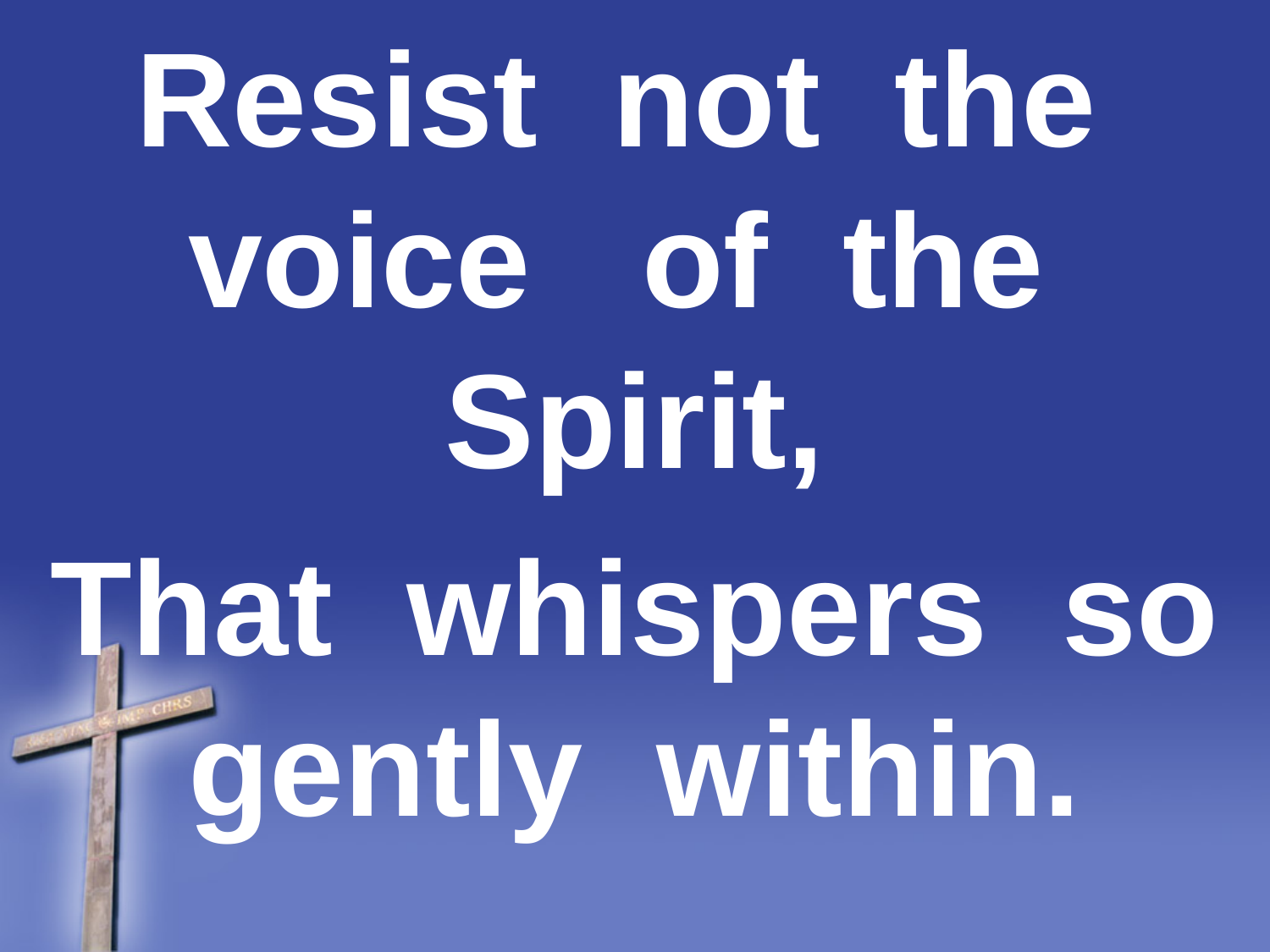

Resist  not  the  voice   of  the  Spirit,
That  whispers  so gently  within.